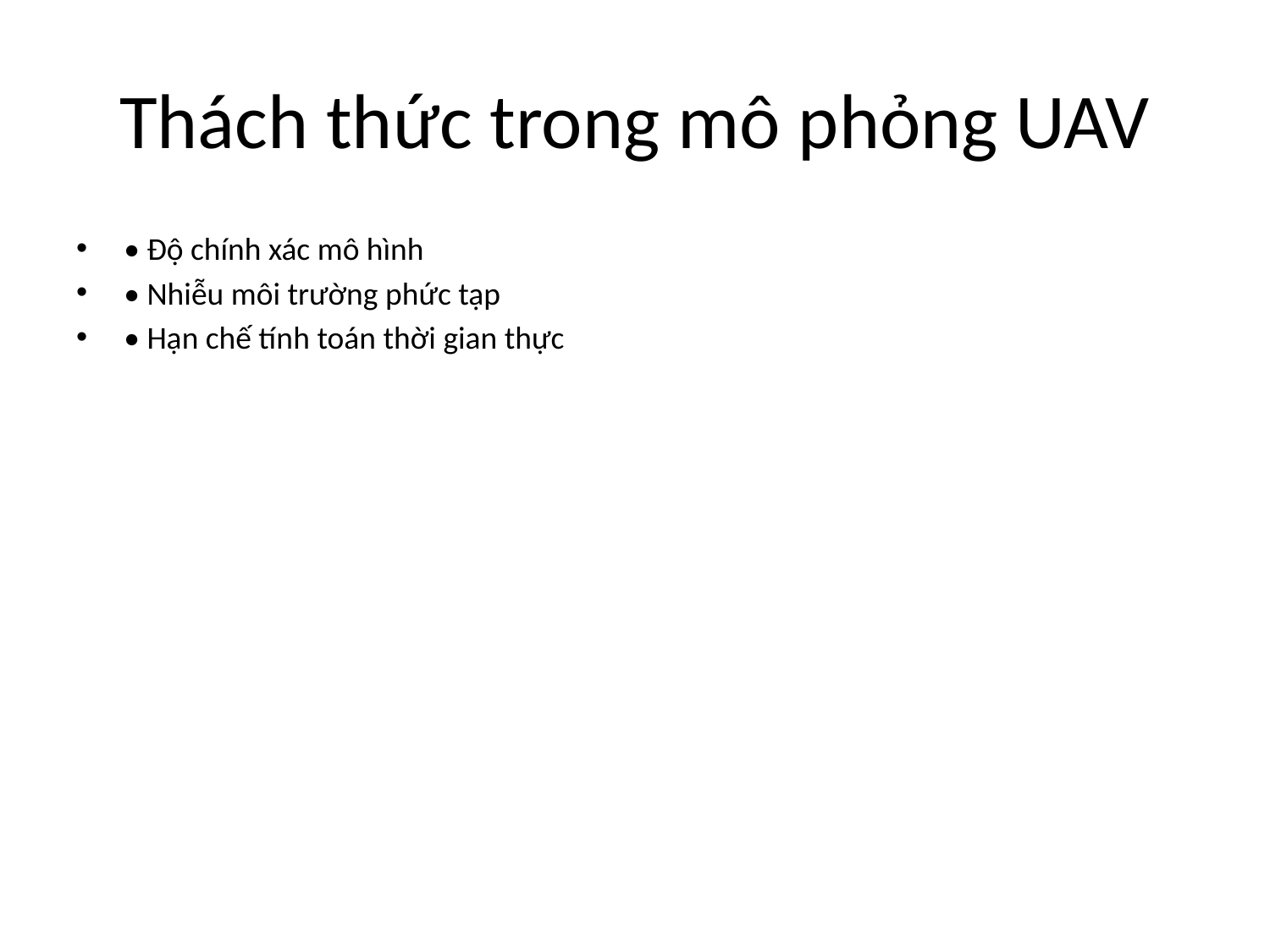

# Thách thức trong mô phỏng UAV
• Độ chính xác mô hình
• Nhiễu môi trường phức tạp
• Hạn chế tính toán thời gian thực